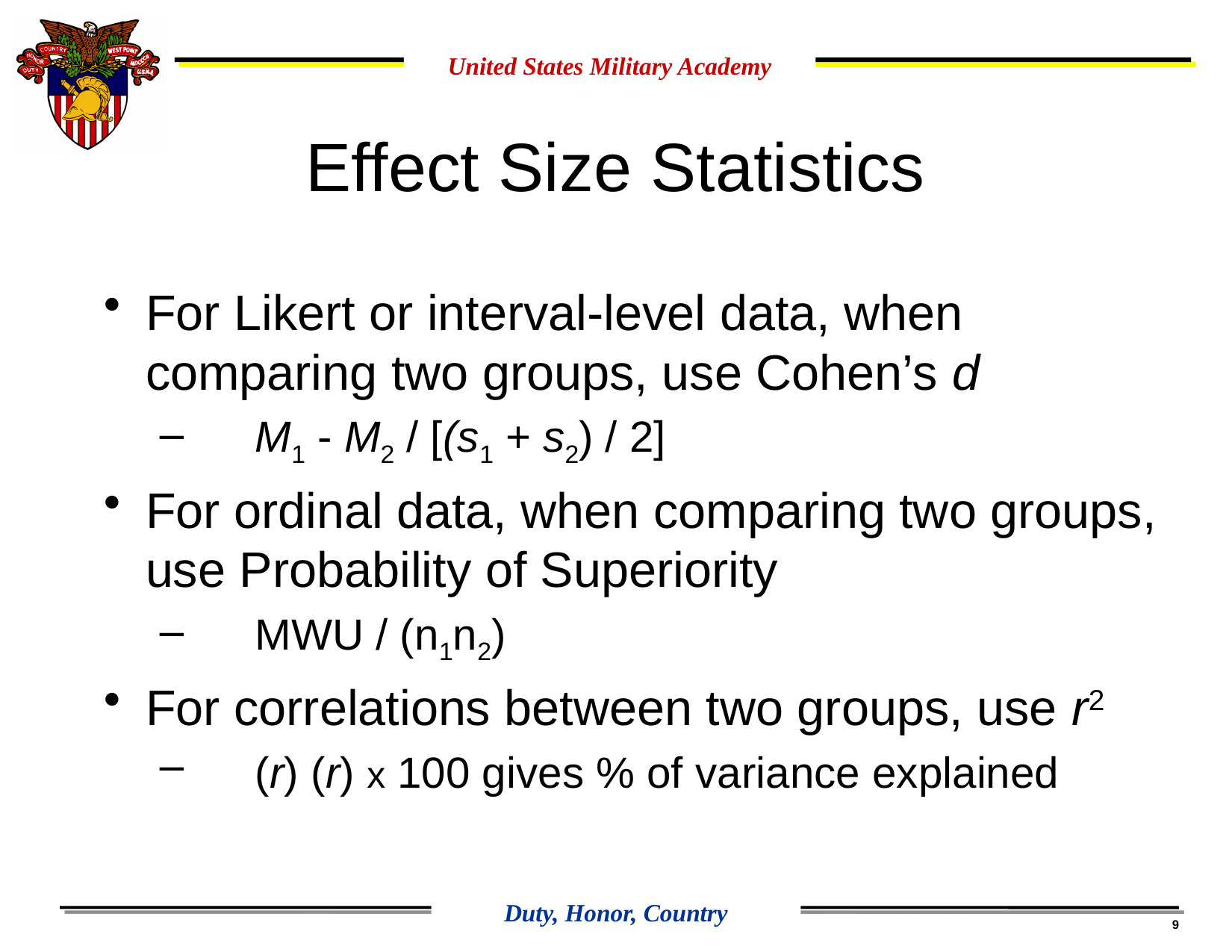

# Effect Size Statistics
For Likert or interval-level data, when comparing two groups, use Cohen’s d
     M1 - M2 / [(s1 + s2) / 2]
For ordinal data, when comparing two groups, use Probability of Superiority
     MWU / (n1n2)
For correlations between two groups, use r2
     (r) (r) x 100 gives % of variance explained